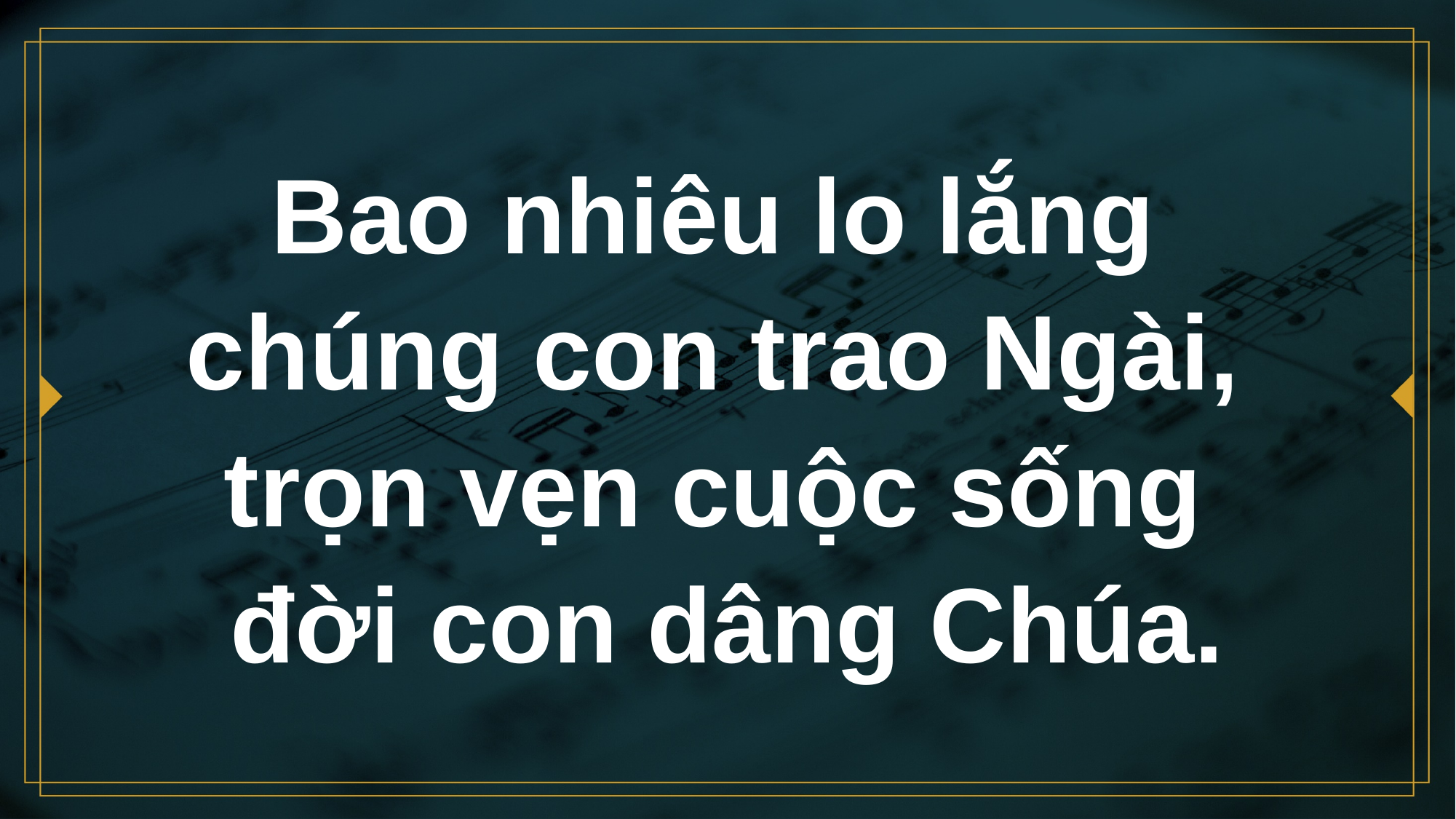

# Bao nhiêu lo lắng chúng con trao Ngài, trọn vẹn cuộc sống đời con dâng Chúa.